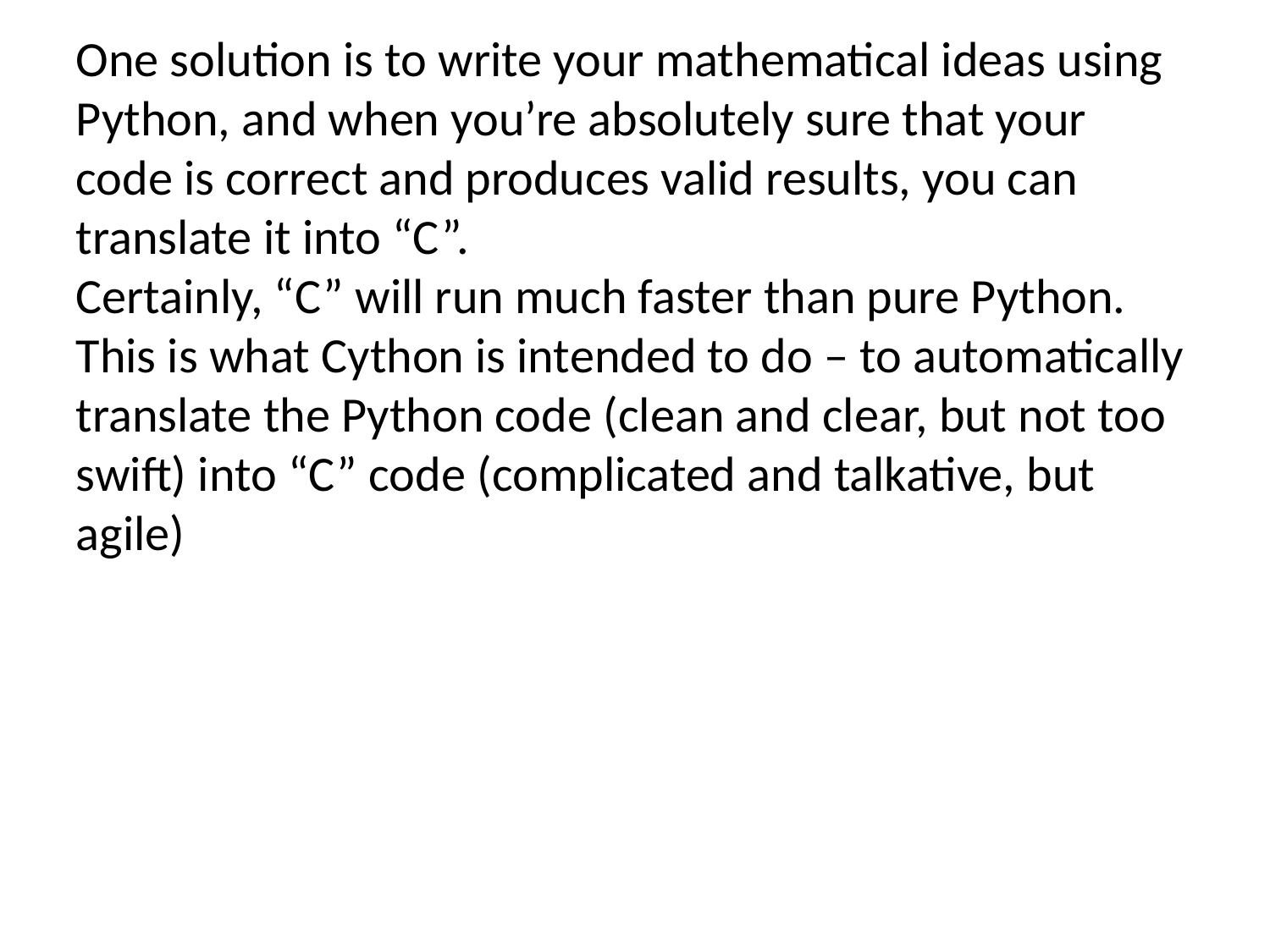

One solution is to write your mathematical ideas using Python, and when you’re absolutely sure that your code is correct and produces valid results, you can translate it into “C”.
Certainly, “C” will run much faster than pure Python.
This is what Cython is intended to do – to automatically translate the Python code (clean and clear, but not too swift) into “C” code (complicated and talkative, but agile)